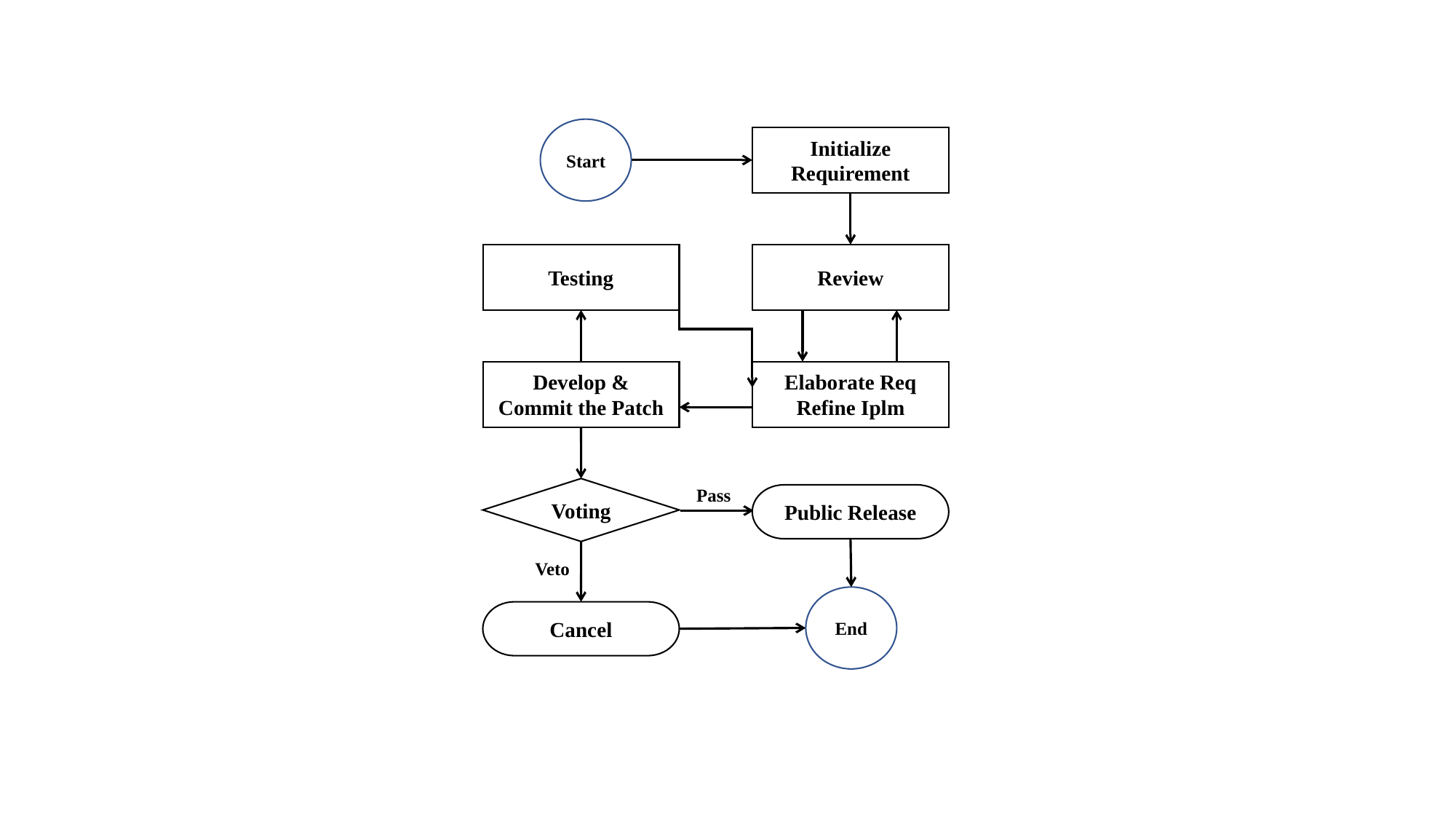

Start
Initialize Requirement
Testing
Review
Develop & Commit the Patch
Elaborate Req
Refine Iplm
Voting
Pass
Public Release
Veto
End
Cancel